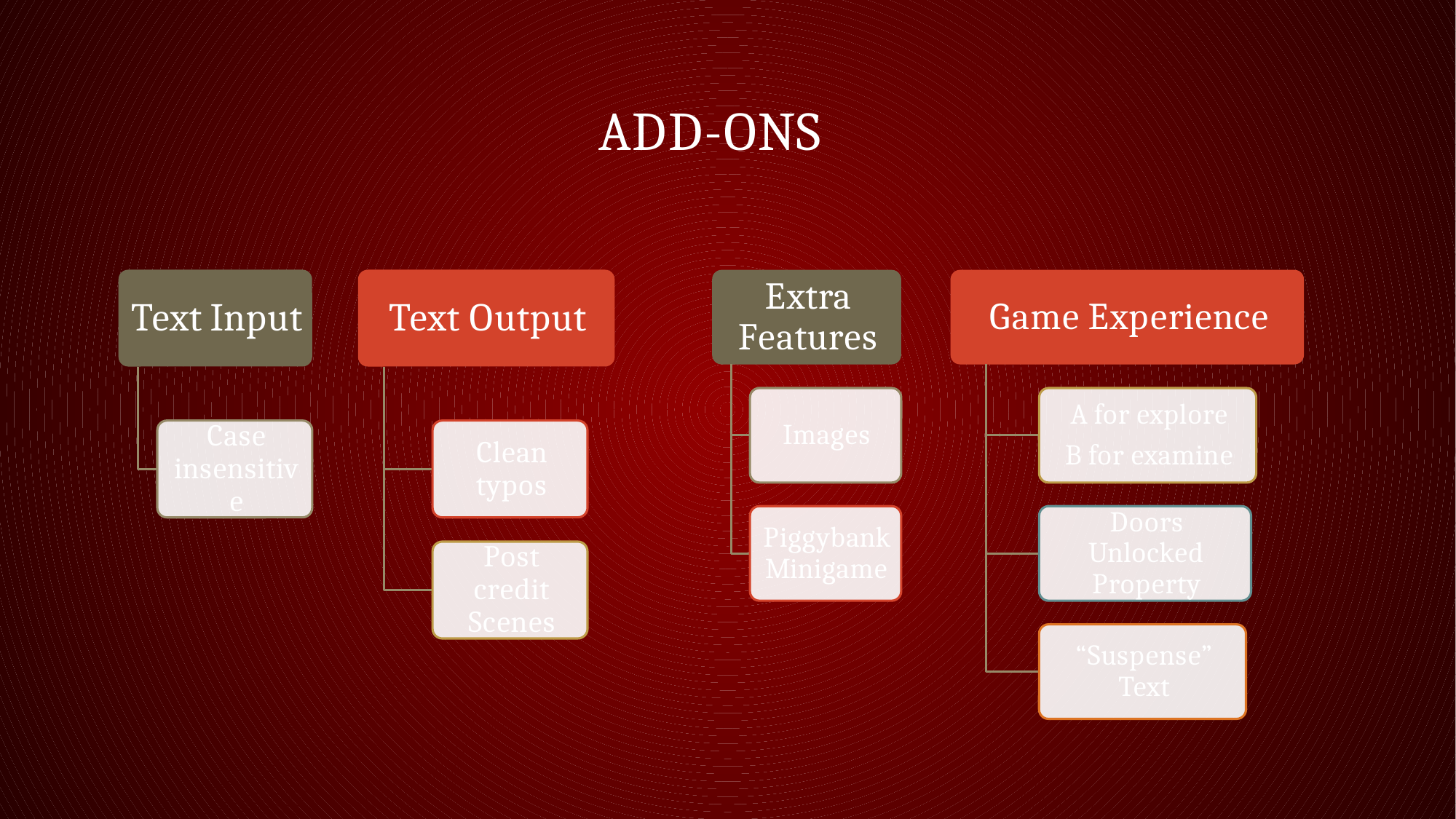

# ADD-Ons
Text Input
Case insensitive
Text Output
Clean typos
Post credit Scenes
Extra Features
Images
Piggybank Minigame
Game Experience
A for explore
B for examine
Doors Unlocked Property
“Suspense” Text